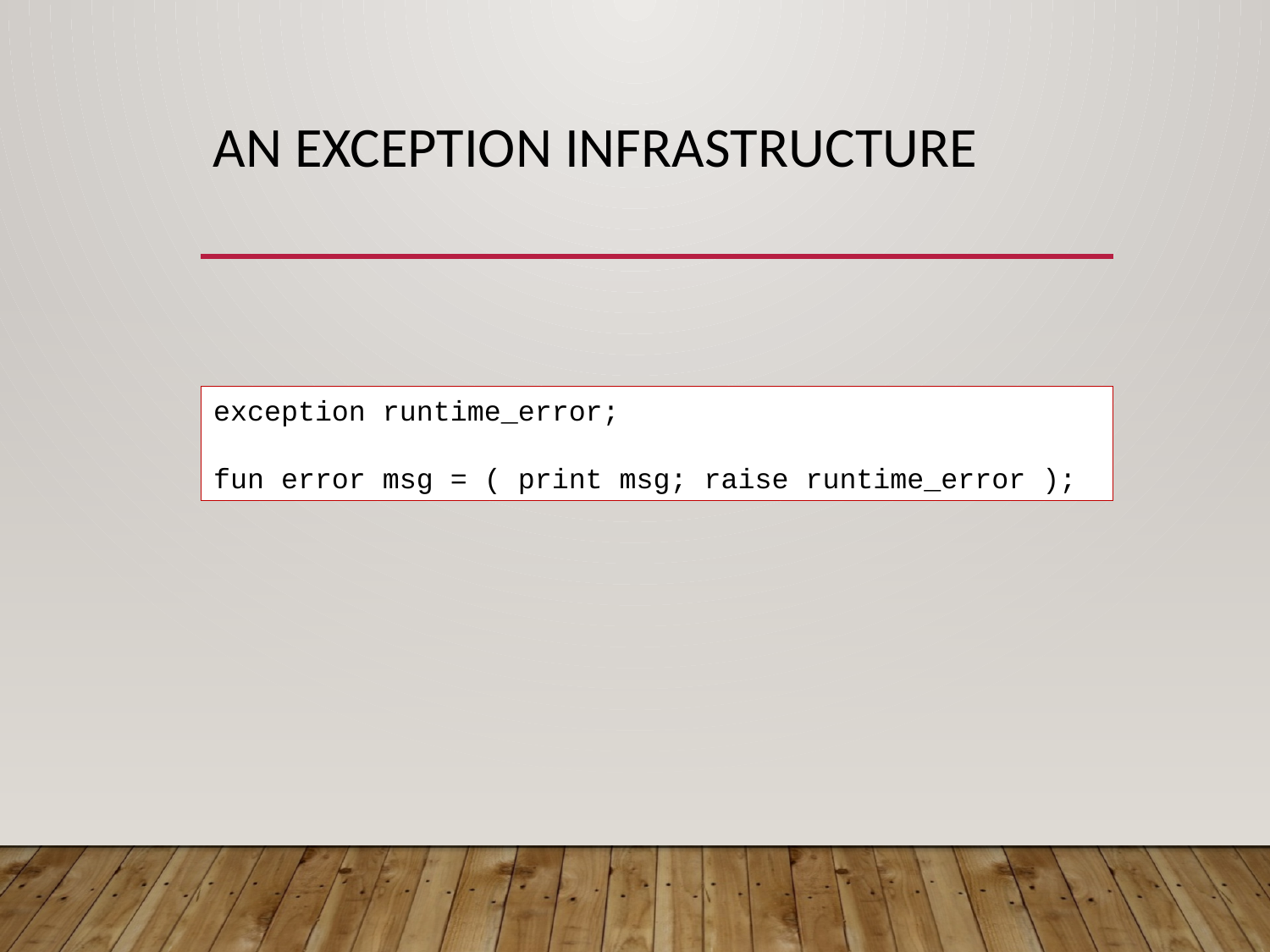

# An Exception Infrastructure
exception runtime_error;

fun error msg = ( print msg; raise runtime_error );